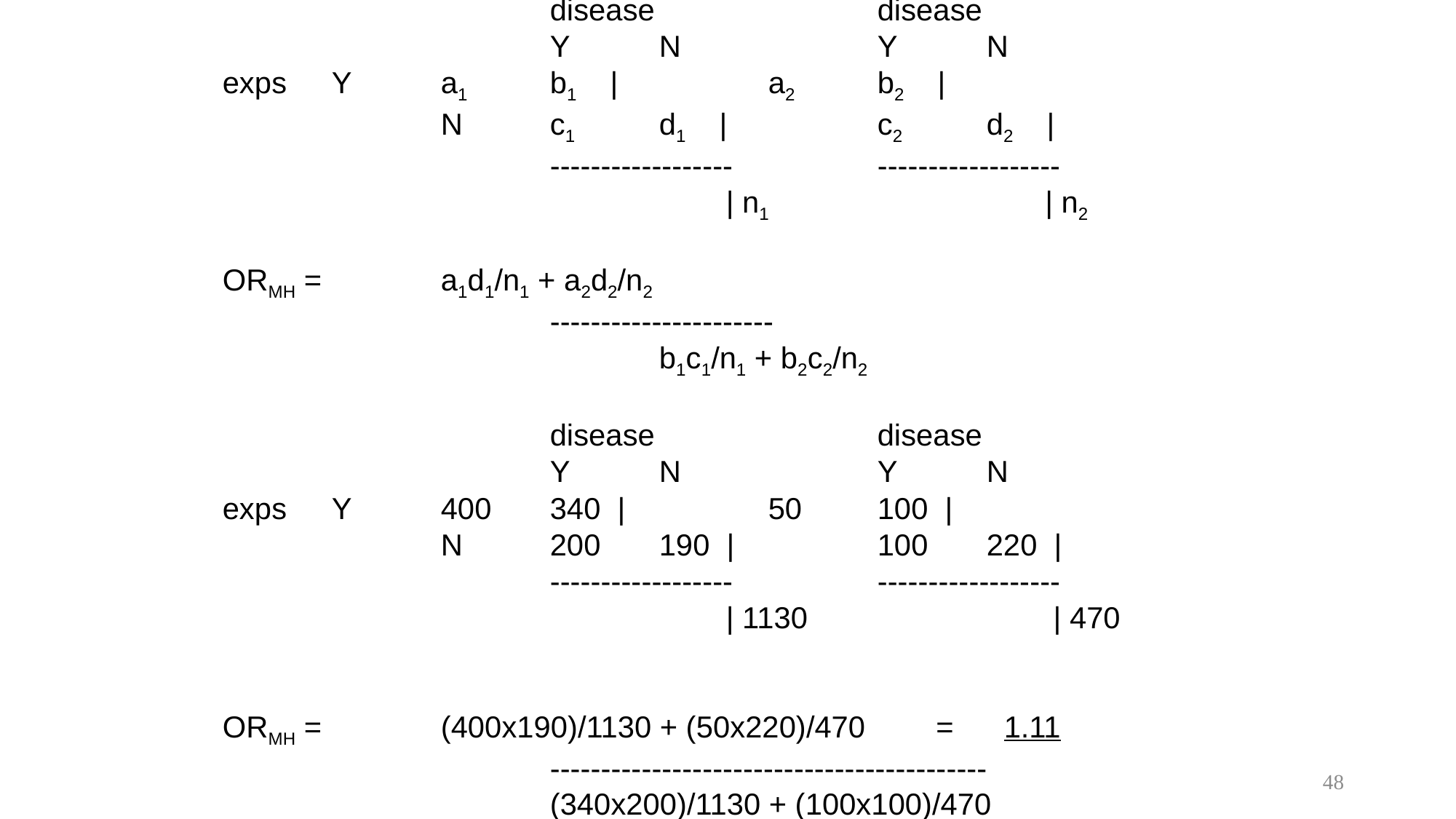

disease			disease
			Y	N		Y	N
exps	Y	a1	b1    |		a2	b2    |
		N  	c1	d1    |		c2	d2    |
			------------------		------------------
				        | n1		       | n2

ORMH =		a1d1/n1 + a2d2/n2         	          							----------------------       								b1c1/n1 + b2c2/n2

			disease			disease
			Y	N		Y	N
exps	Y	400	340  |		50	100  |
		N  	200	190  |		100	220  |
			------------------		------------------
				        | 1130		        | 470

ORMH =		(400x190)/1130 + (50x220)/470	       =      1.11
			-------------------------------------------
			(340x200)/1130 + (100x100)/470
48